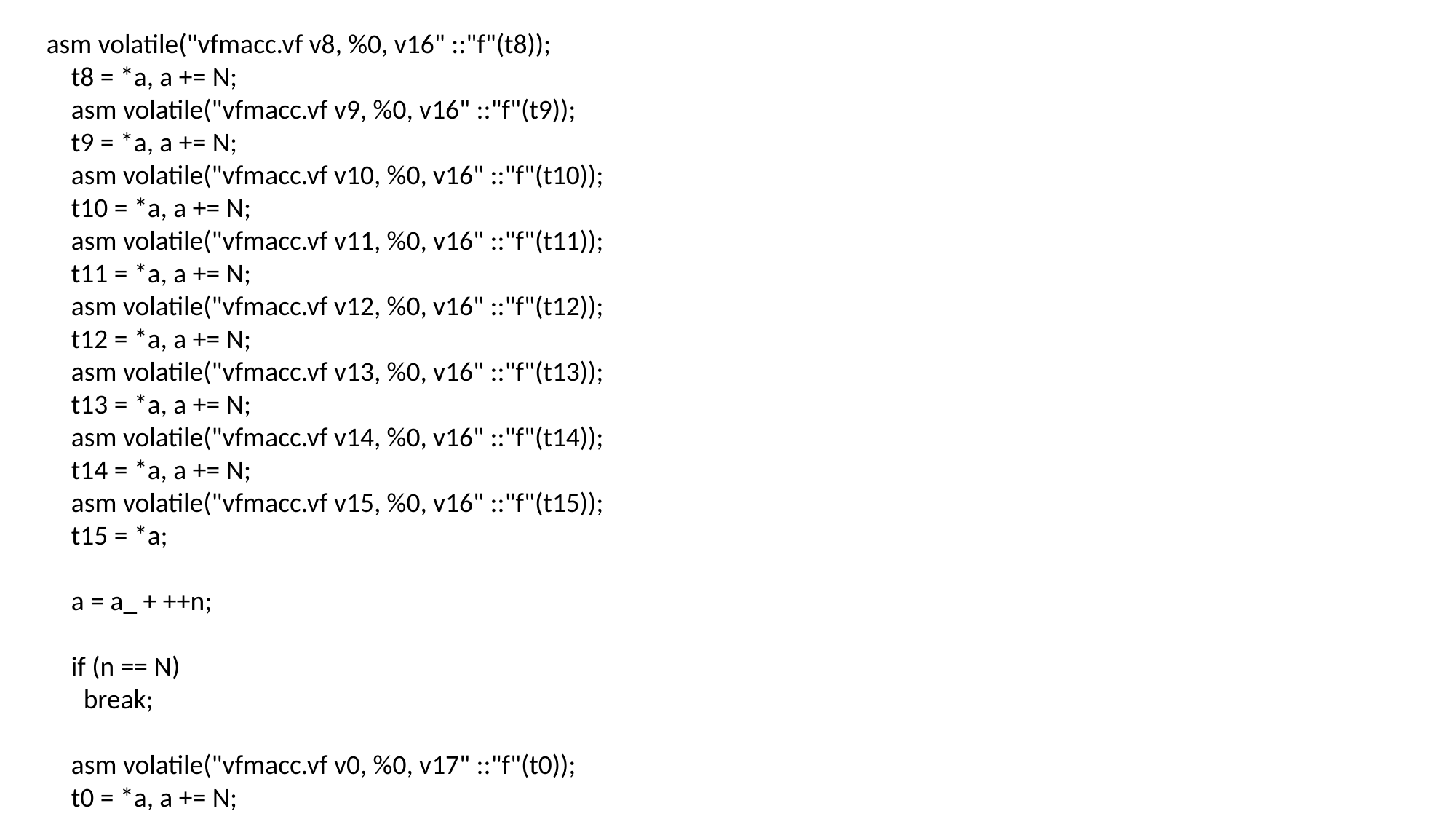

asm volatile("vfmacc.vf v8, %0, v16" ::"f"(t8));
    t8 = *a, a += N;
    asm volatile("vfmacc.vf v9, %0, v16" ::"f"(t9));
    t9 = *a, a += N;
    asm volatile("vfmacc.vf v10, %0, v16" ::"f"(t10));
    t10 = *a, a += N;
    asm volatile("vfmacc.vf v11, %0, v16" ::"f"(t11));
    t11 = *a, a += N;
    asm volatile("vfmacc.vf v12, %0, v16" ::"f"(t12));
    t12 = *a, a += N;
    asm volatile("vfmacc.vf v13, %0, v16" ::"f"(t13));
    t13 = *a, a += N;
    asm volatile("vfmacc.vf v14, %0, v16" ::"f"(t14));
    t14 = *a, a += N;
    asm volatile("vfmacc.vf v15, %0, v16" ::"f"(t15));
    t15 = *a;

    a = a_ + ++n;

    if (n == N)
      break;

    asm volatile("vfmacc.vf v0, %0, v17" ::"f"(t0));
    t0 = *a, a += N;